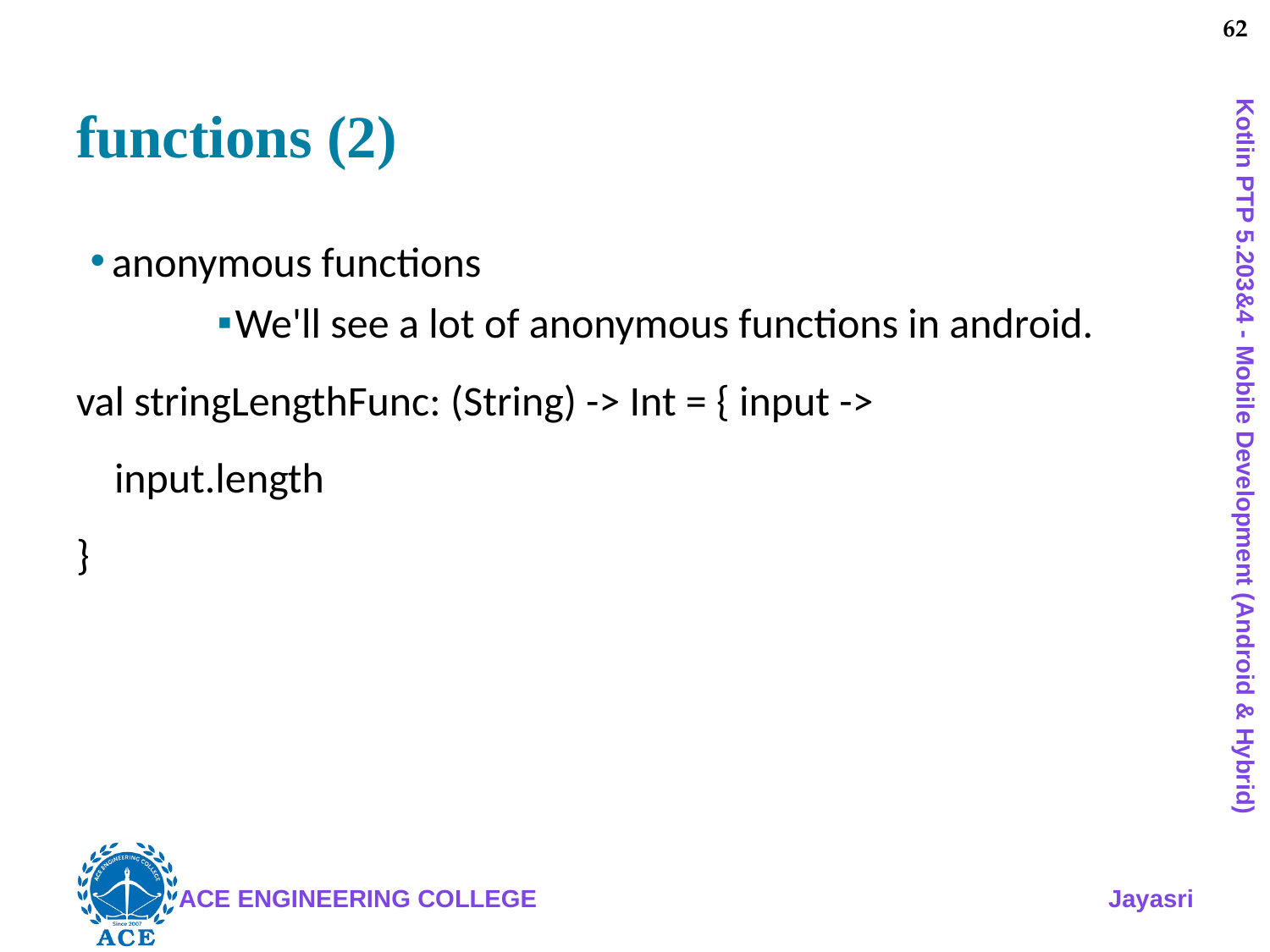

# functions (2)
anonymous functions
We'll see a lot of anonymous functions in android.
val stringLengthFunc: (String) -> Int = { input ->
    input.length
}